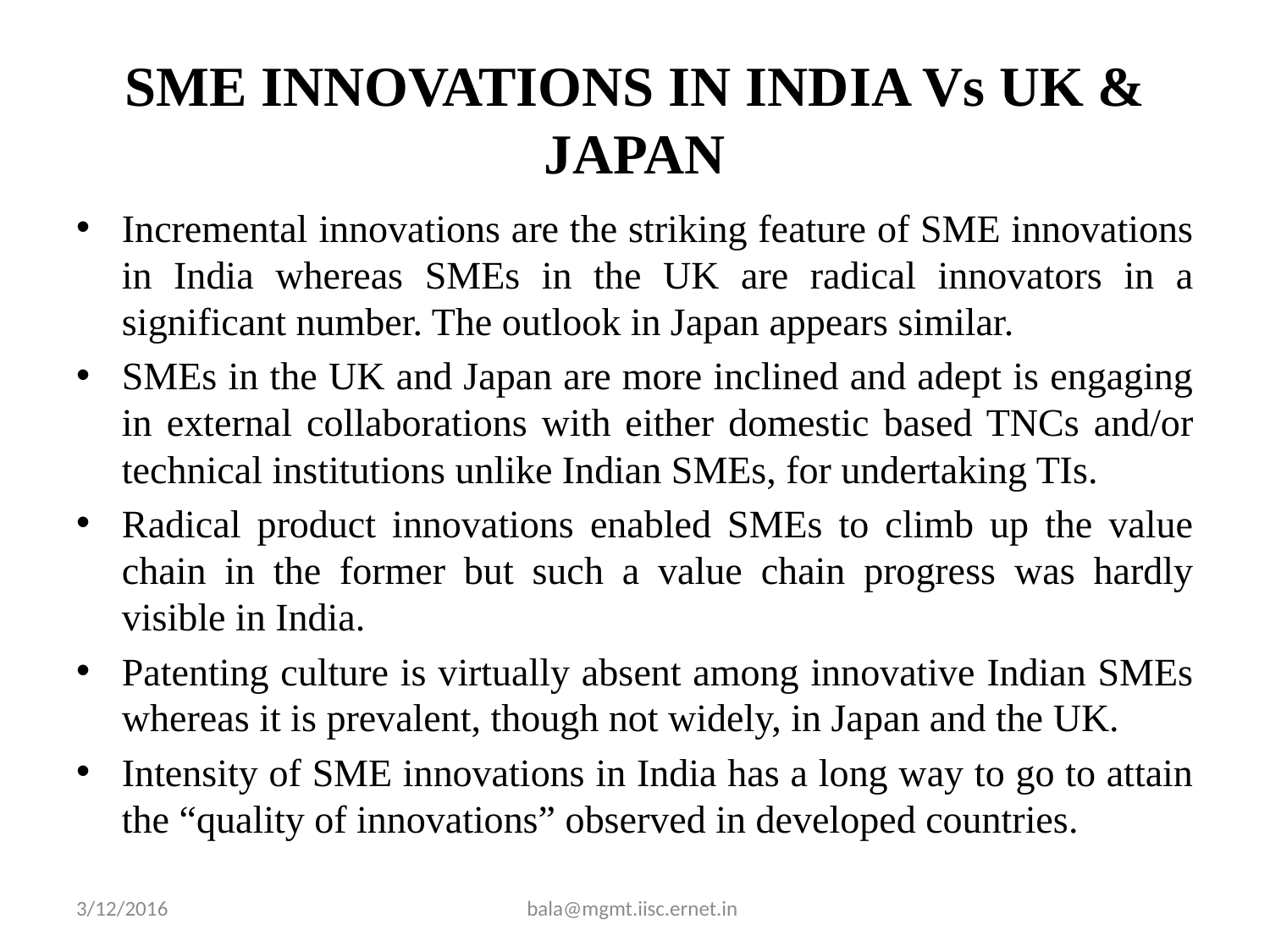

# SME INNOVATIONS IN INDIA Vs UK & JAPAN
Incremental innovations are the striking feature of SME innovations in India whereas SMEs in the UK are radical innovators in a significant number. The outlook in Japan appears similar.
SMEs in the UK and Japan are more inclined and adept is engaging in external collaborations with either domestic based TNCs and/or technical institutions unlike Indian SMEs, for undertaking TIs.
Radical product innovations enabled SMEs to climb up the value chain in the former but such a value chain progress was hardly visible in India.
Patenting culture is virtually absent among innovative Indian SMEs whereas it is prevalent, though not widely, in Japan and the UK.
Intensity of SME innovations in India has a long way to go to attain the “quality of innovations” observed in developed countries.

3/12/2016
bala@mgmt.iisc.ernet.in